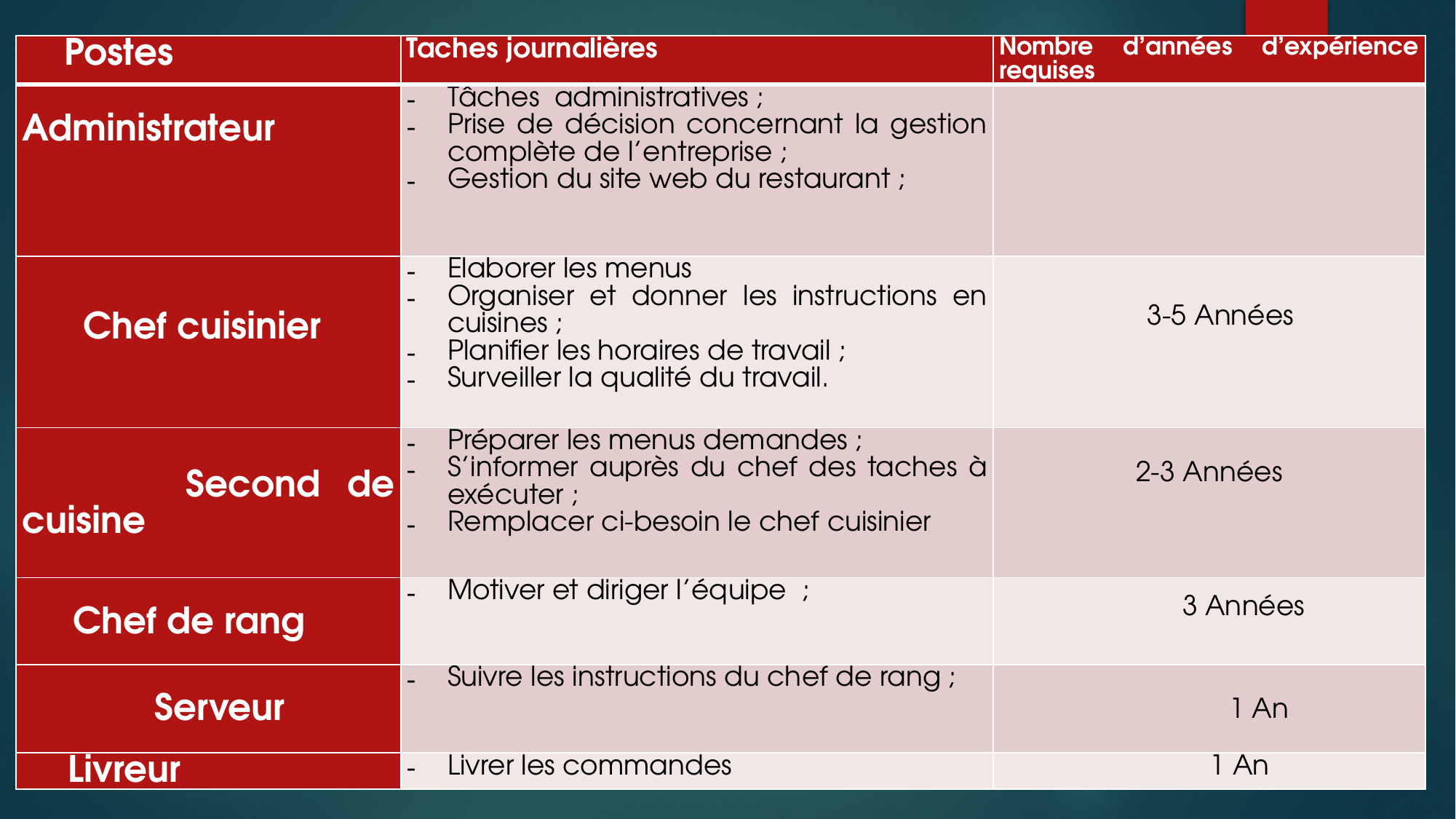

| Postes | Taches journalières | Nombre d’années d’expérience requises |
| --- | --- | --- |
| Administrateur | Tâches  administratives ; Prise de décision concernant la gestion complète de l’entreprise ; Gestion du site web du restaurant ; |  |
| Chef cuisinier | Elaborer les menus Organiser et donner les instructions en cuisines ; Planifier les horaires de travail ; Surveiller la qualité du travail. | 3-5 Années |
| Second de cuisine | Préparer les menus demandes ; S’informer auprès du chef des taches à exécuter ; Remplacer ci-besoin le chef cuisinier | 2-3 Années |
| Chef de rang | Motiver et diriger l’équipe  ; | 3 Années |
| Serveur | Suivre les instructions du chef de rang ; | 1 An |
| Livreur | Livrer les commandes | 1 An |